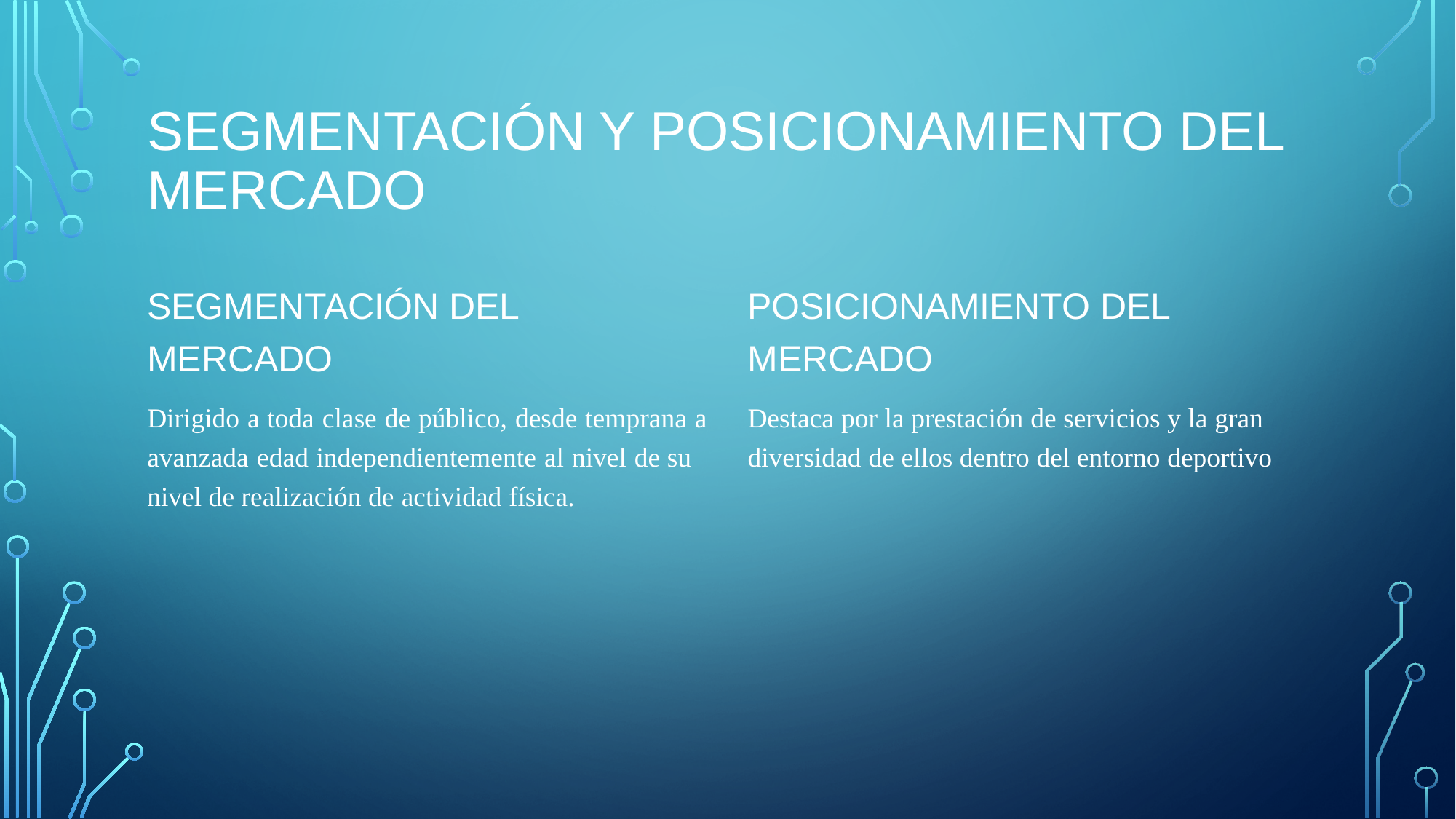

# SEGMENTACIÓN Y POSICIONAMIENTO DEL MERCADO
SEGMENTACIÓN DEL MERCADO
Dirigido a toda clase de público, desde temprana a avanzada edad independientemente al nivel de su nivel de realización de actividad física.

POSICIONAMIENTO DEL MERCADO
Destaca por la prestación de servicios y la gran diversidad de ellos dentro del entorno deportivo